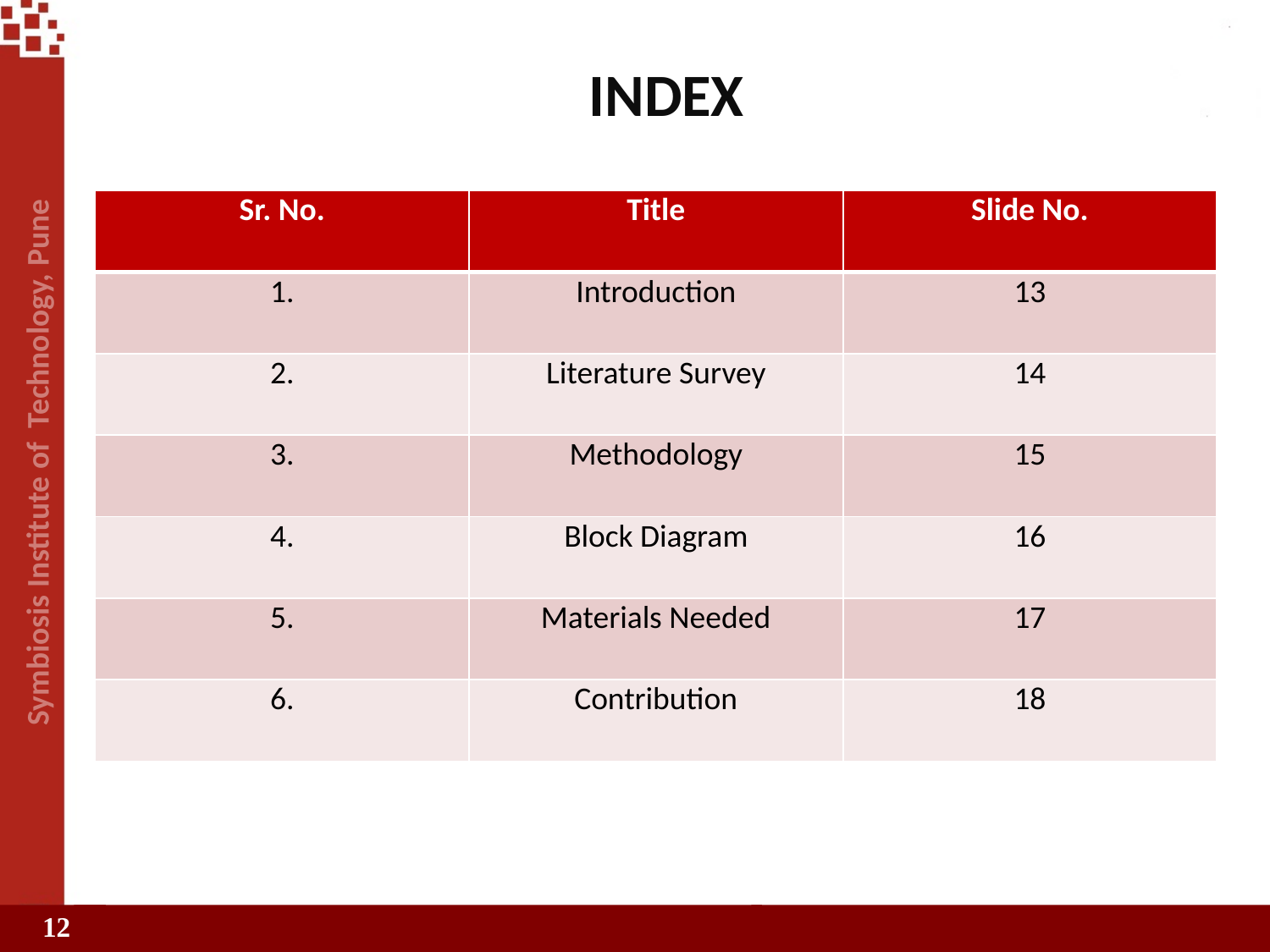

# INDEX
| Sr. No. | Title | Slide No. |
| --- | --- | --- |
| 1. | Introduction | 13 |
| 2. | Literature Survey | 14 |
| 3. | Methodology | 15 |
| 4. | Block Diagram | 16 |
| 5. | Materials Needed | 17 |
| 6. | Contribution | 18 |